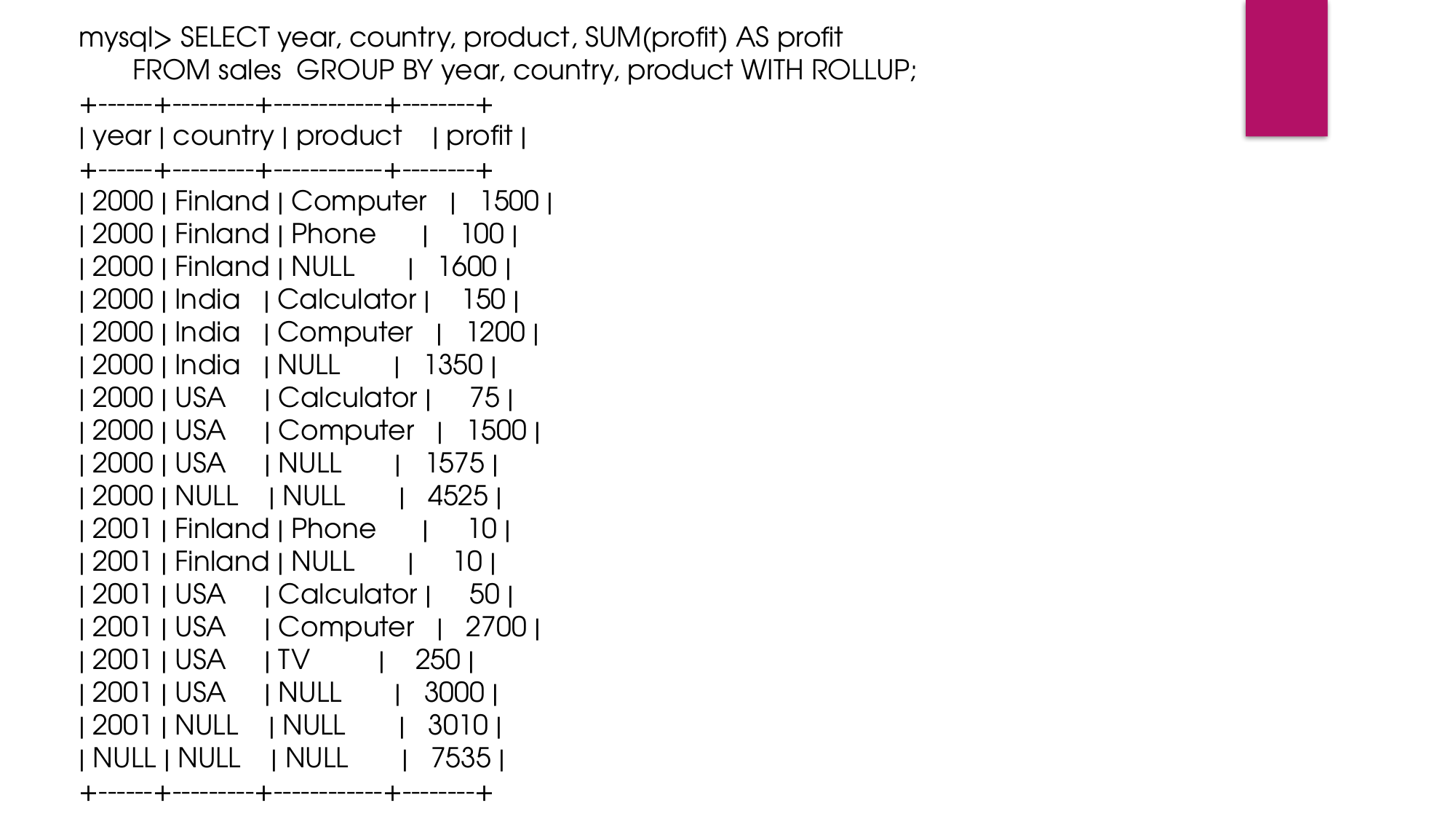

mysql> SELECT year, country, product, SUM(profit) AS profit
       FROM sales  GROUP BY year, country, product WITH ROLLUP;
+------+---------+------------+--------+
| year | country | product    | profit |
+------+---------+------------+--------+
| 2000 | Finland | Computer   |   1500 |
| 2000 | Finland | Phone      |    100 |
| 2000 | Finland | NULL       |   1600 |
| 2000 | India   | Calculator |    150 |
| 2000 | India   | Computer   |   1200 |
| 2000 | India   | NULL       |   1350 |
| 2000 | USA     | Calculator |     75 |
| 2000 | USA     | Computer   |   1500 |
| 2000 | USA     | NULL       |   1575 |
| 2000 | NULL    | NULL       |   4525 |
| 2001 | Finland | Phone      |     10 |
| 2001 | Finland | NULL       |     10 |
| 2001 | USA     | Calculator |     50 |
| 2001 | USA     | Computer   |   2700 |
| 2001 | USA     | TV         |    250 |
| 2001 | USA     | NULL       |   3000 |
| 2001 | NULL    | NULL       |   3010 |
| NULL | NULL    | NULL       |   7535 |
+------+---------+------------+--------+